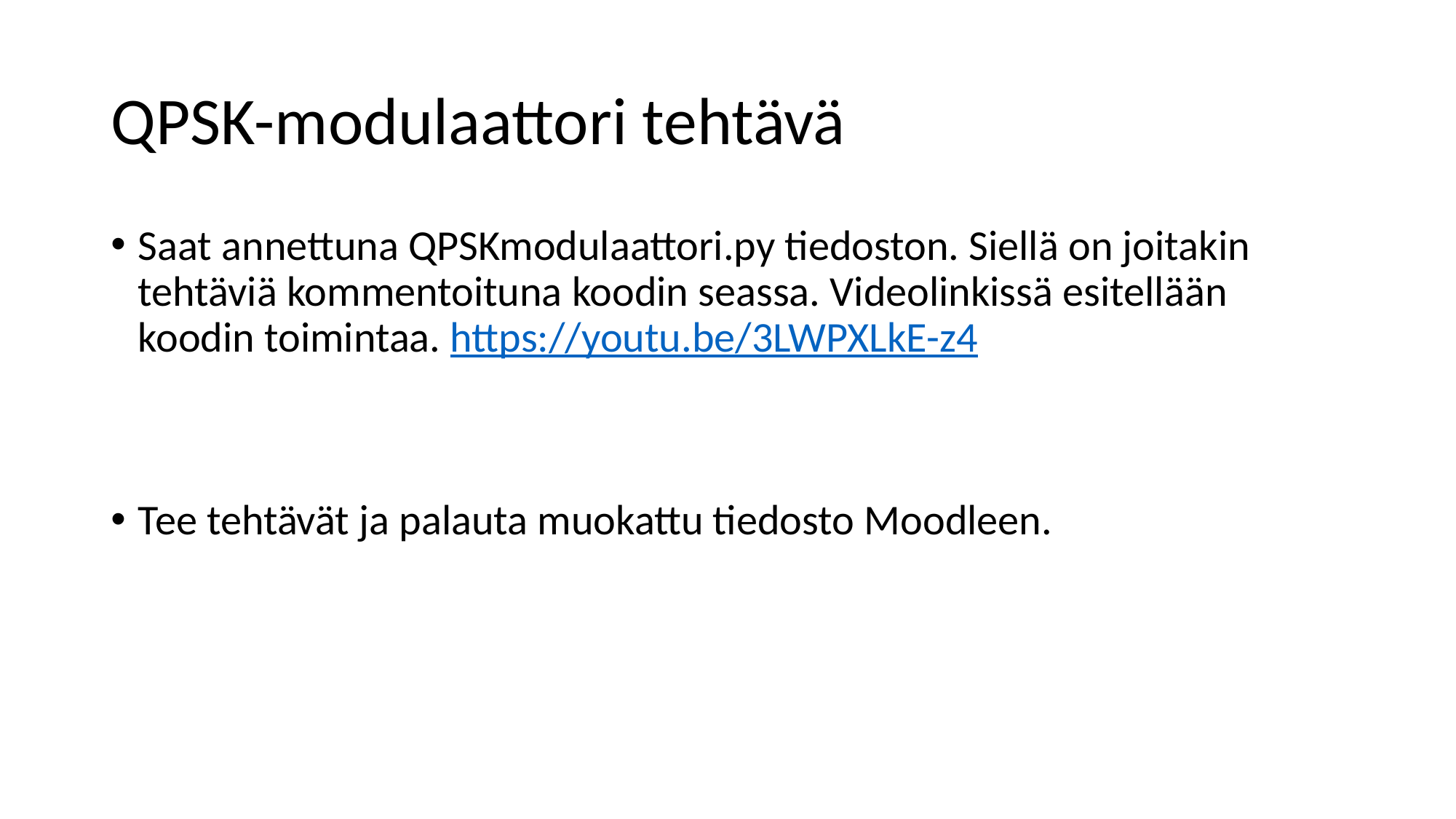

# QPSK-modulaattori tehtävä
Saat annettuna QPSKmodulaattori.py tiedoston. Siellä on joitakin tehtäviä kommentoituna koodin seassa. Videolinkissä esitellään koodin toimintaa. https://youtu.be/3LWPXLkE-z4

Tee tehtävät ja palauta muokattu tiedosto Moodleen.